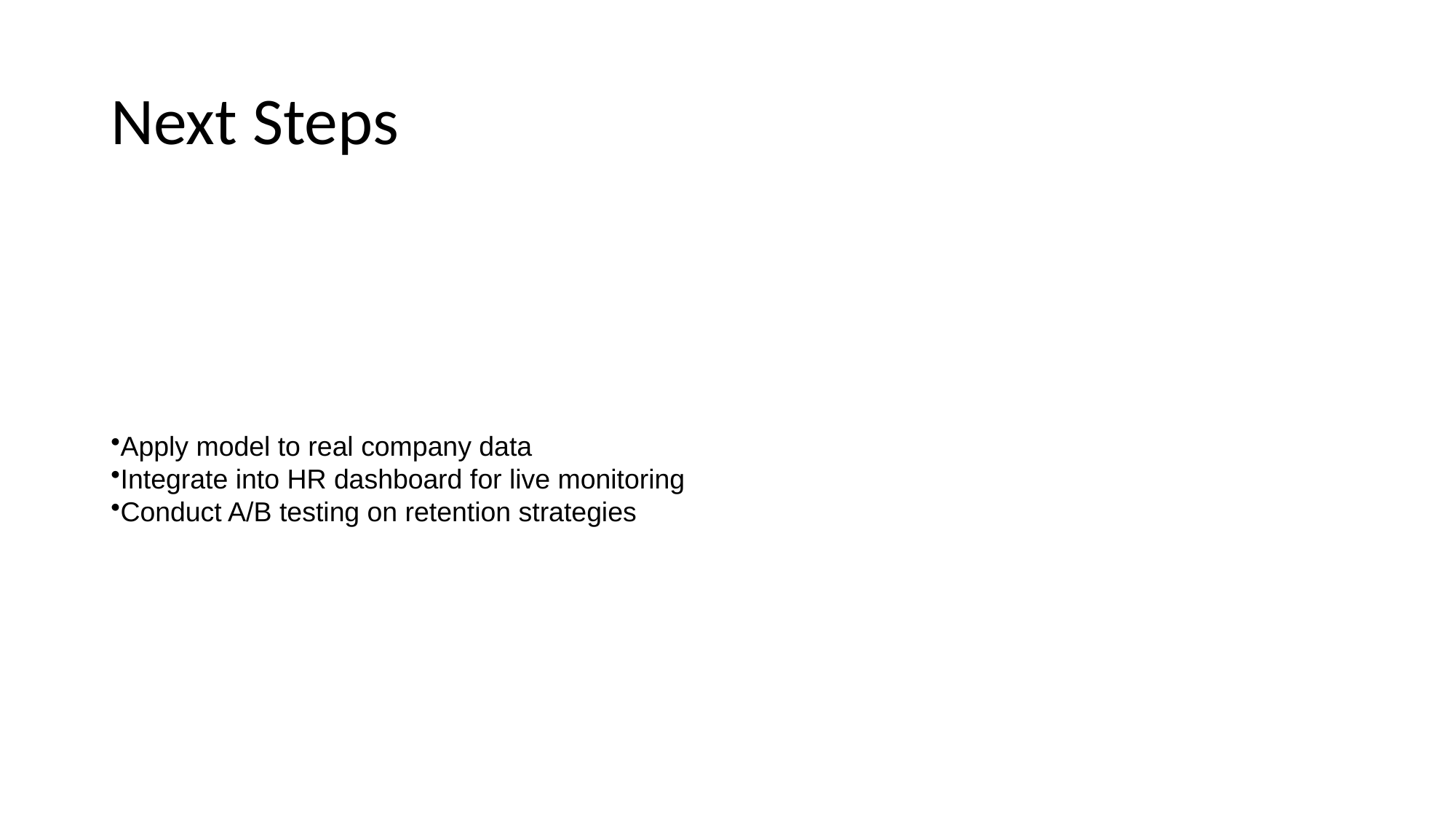

# Next Steps
Apply model to real company data
Integrate into HR dashboard for live monitoring
Conduct A/B testing on retention strategies